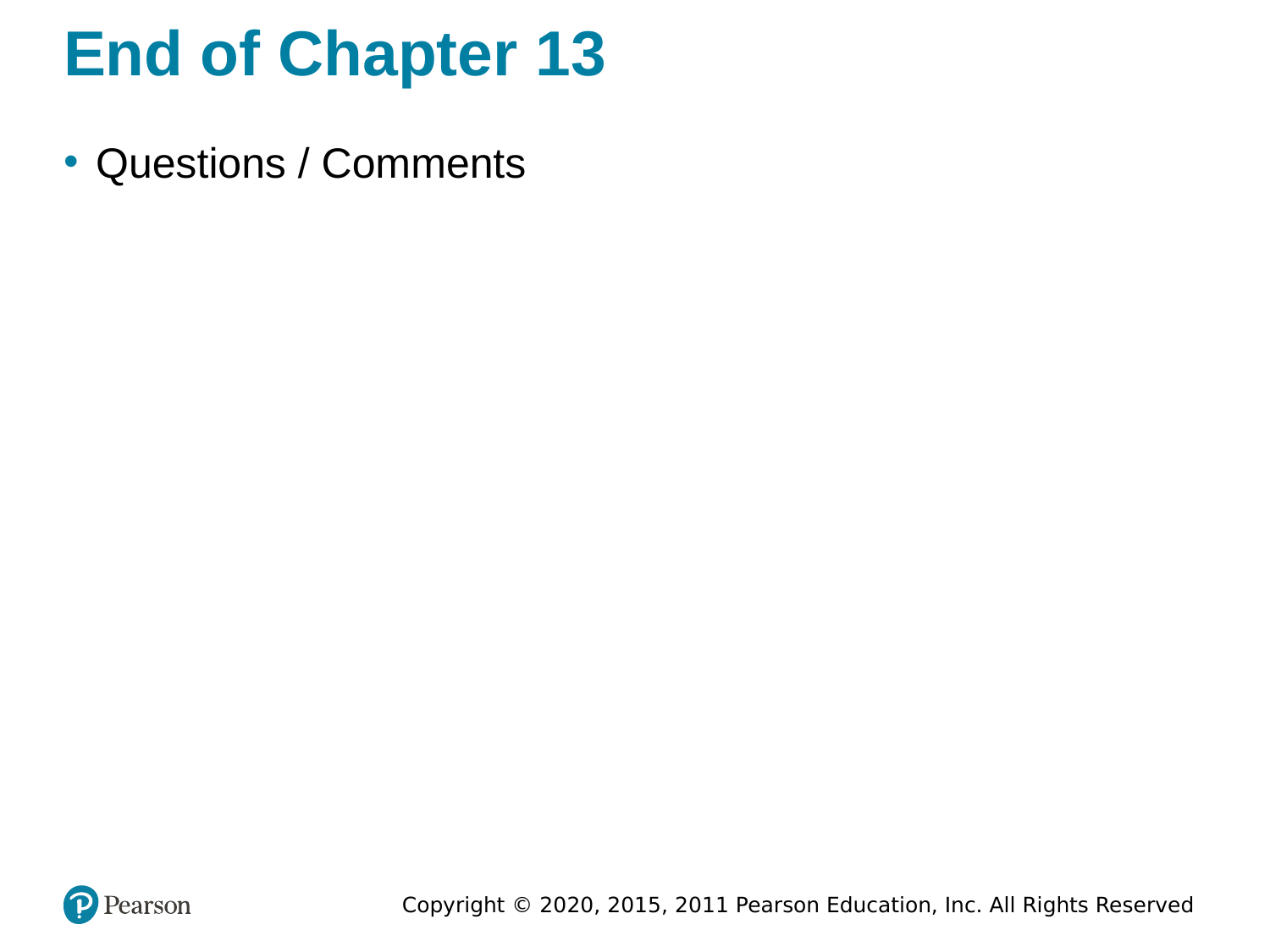

# End of Chapter 13
Questions / Comments